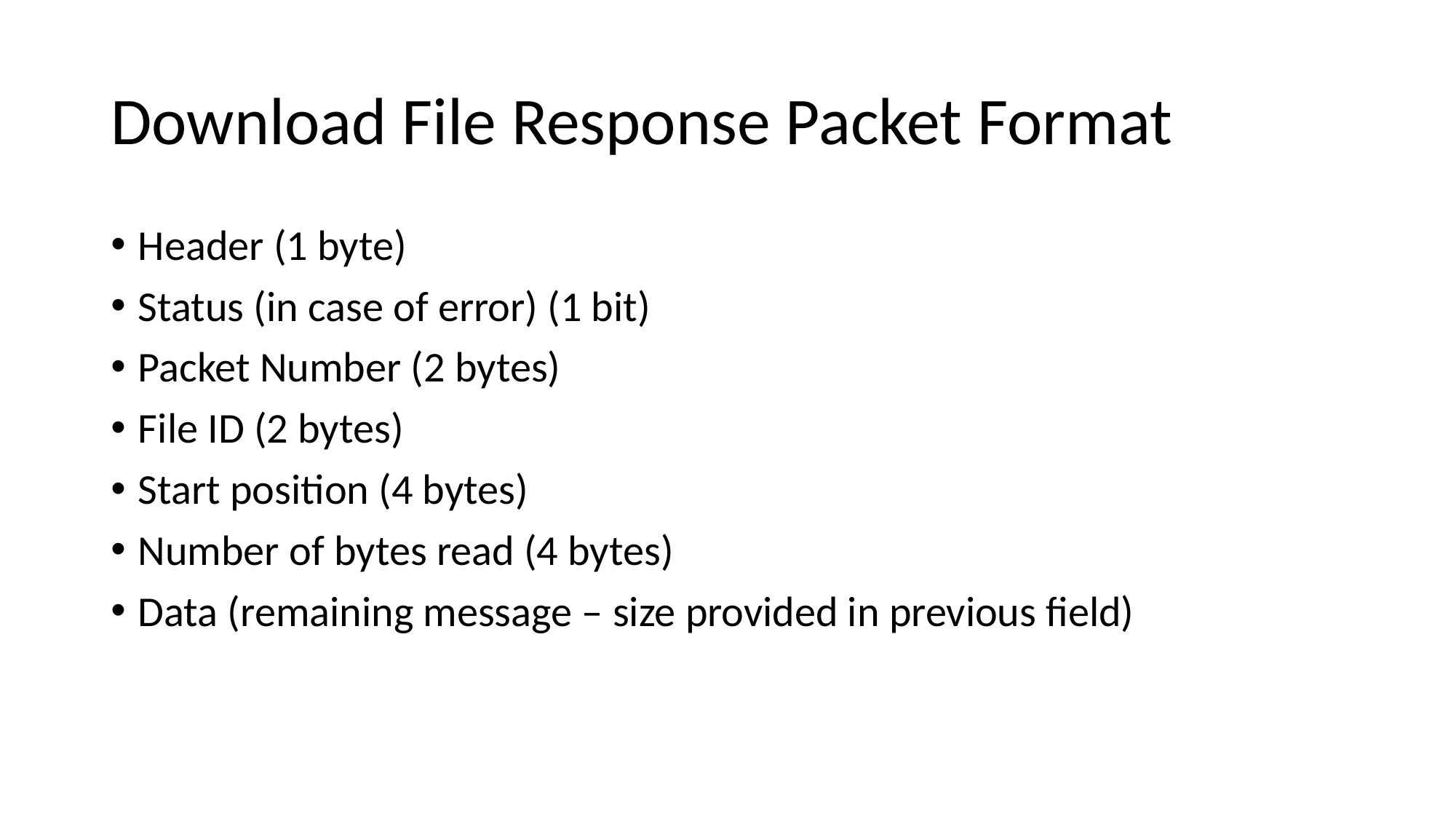

# Download File Response Packet Format
Header (1 byte)
Status (in case of error) (1 bit)
Packet Number (2 bytes)
File ID (2 bytes)
Start position (4 bytes)
Number of bytes read (4 bytes)
Data (remaining message – size provided in previous field)